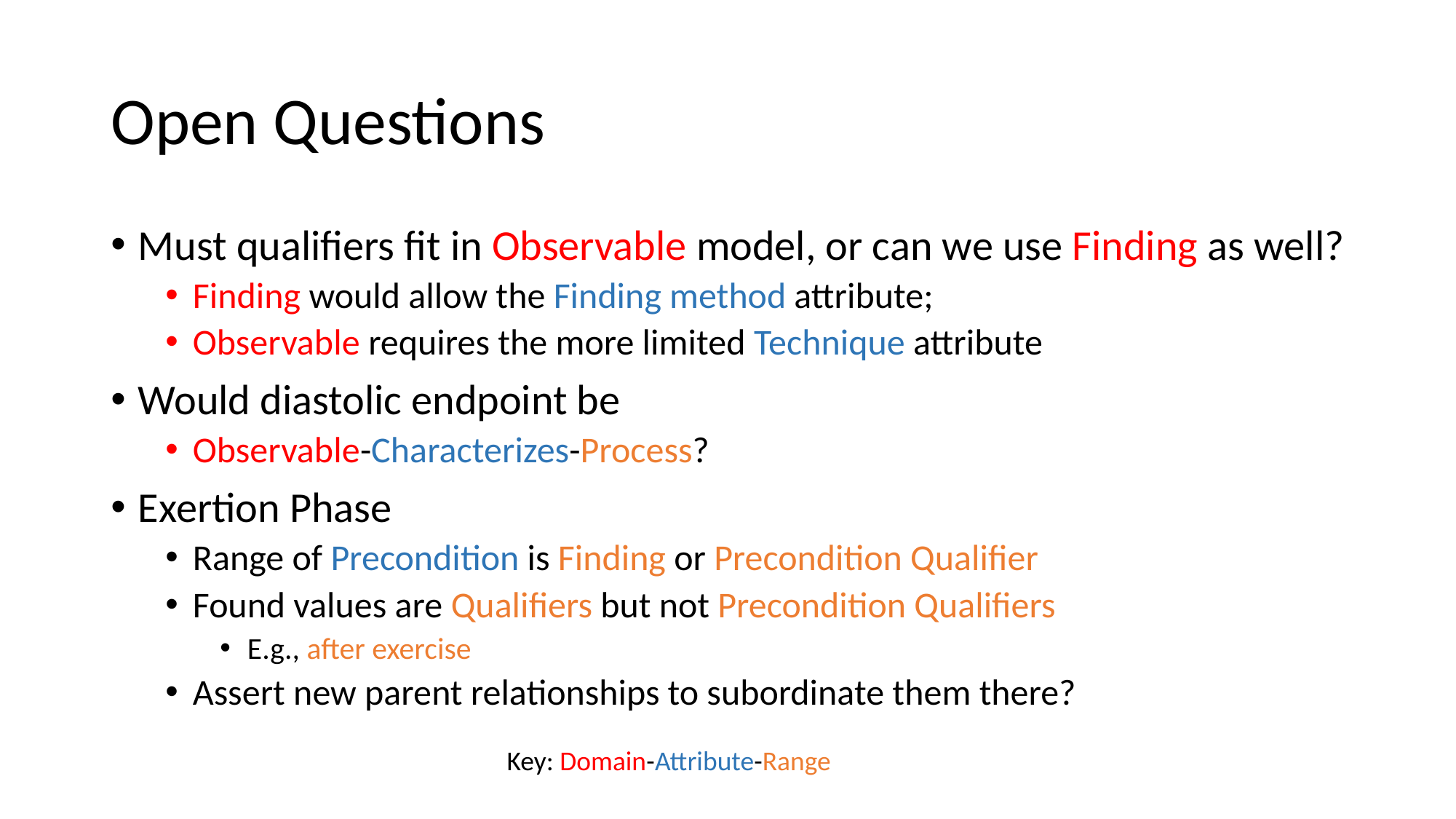

# Open Questions
Must qualifiers fit in Observable model, or can we use Finding as well?
Finding would allow the Finding method attribute;
Observable requires the more limited Technique attribute
Would diastolic endpoint be
Observable-Characterizes-Process?
Exertion Phase
Range of Precondition is Finding or Precondition Qualifier
Found values are Qualifiers but not Precondition Qualifiers
E.g., after exercise
Assert new parent relationships to subordinate them there?
Key: Domain-Attribute-Range